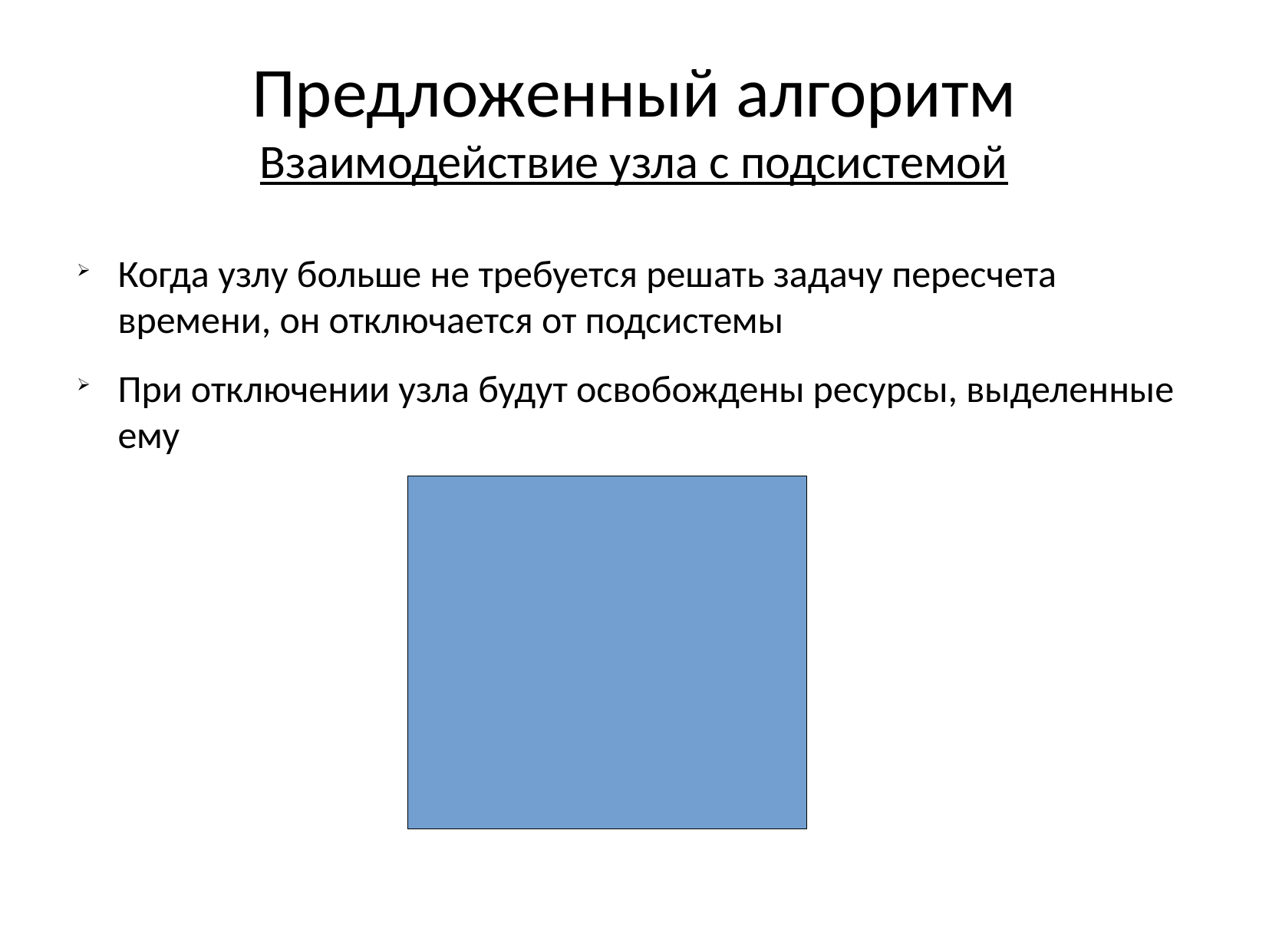

Предложенный алгоритм
Взаимодействие узла с подсистемой
Когда узлу больше не требуется решать задачу пересчета времени, он отключается от подсистемы
При отключении узла будут освобождены ресурсы, выделенные ему